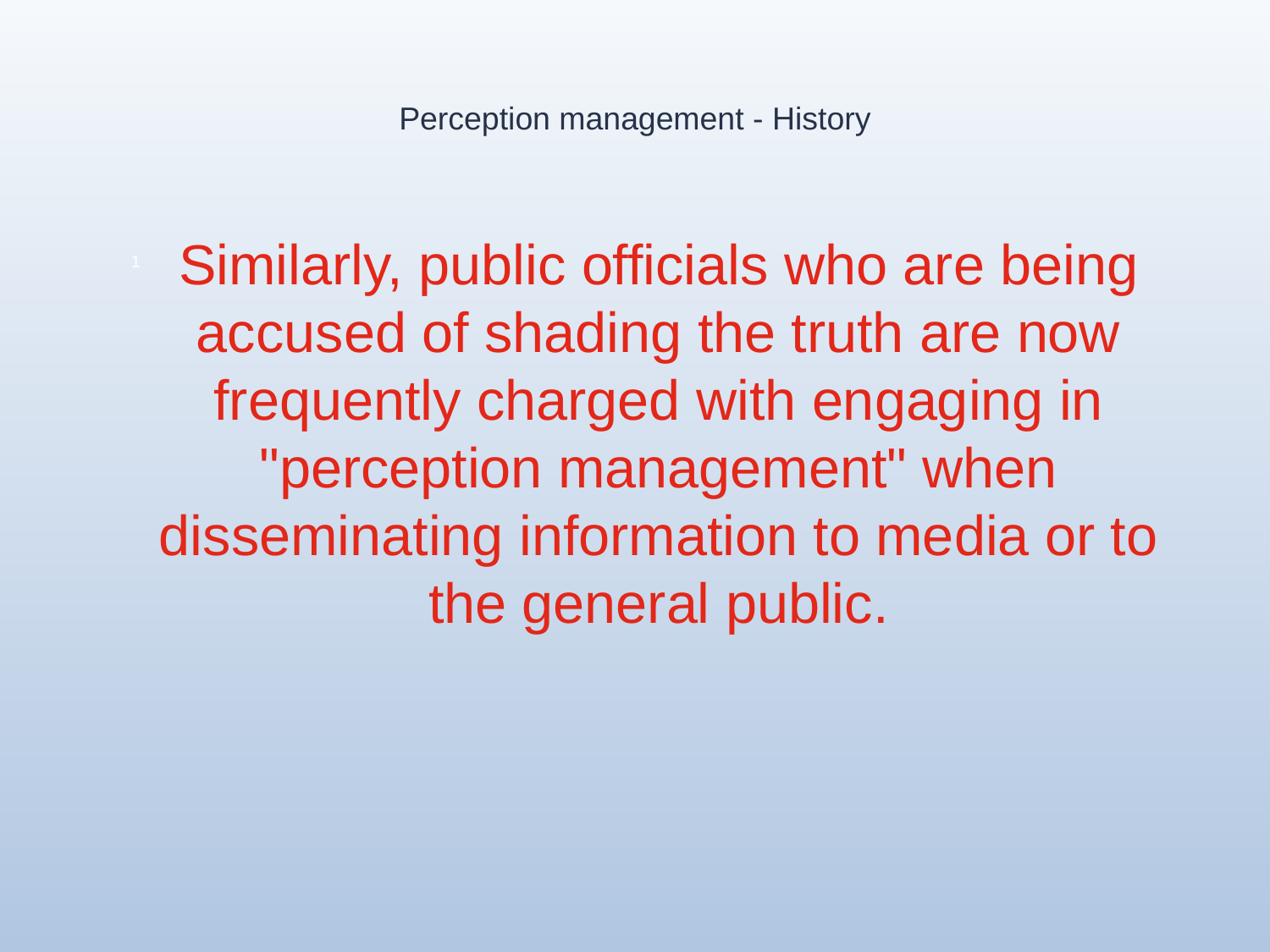

# Perception management - History
Similarly, public officials who are being accused of shading the truth are now frequently charged with engaging in "perception management" when disseminating information to media or to the general public.